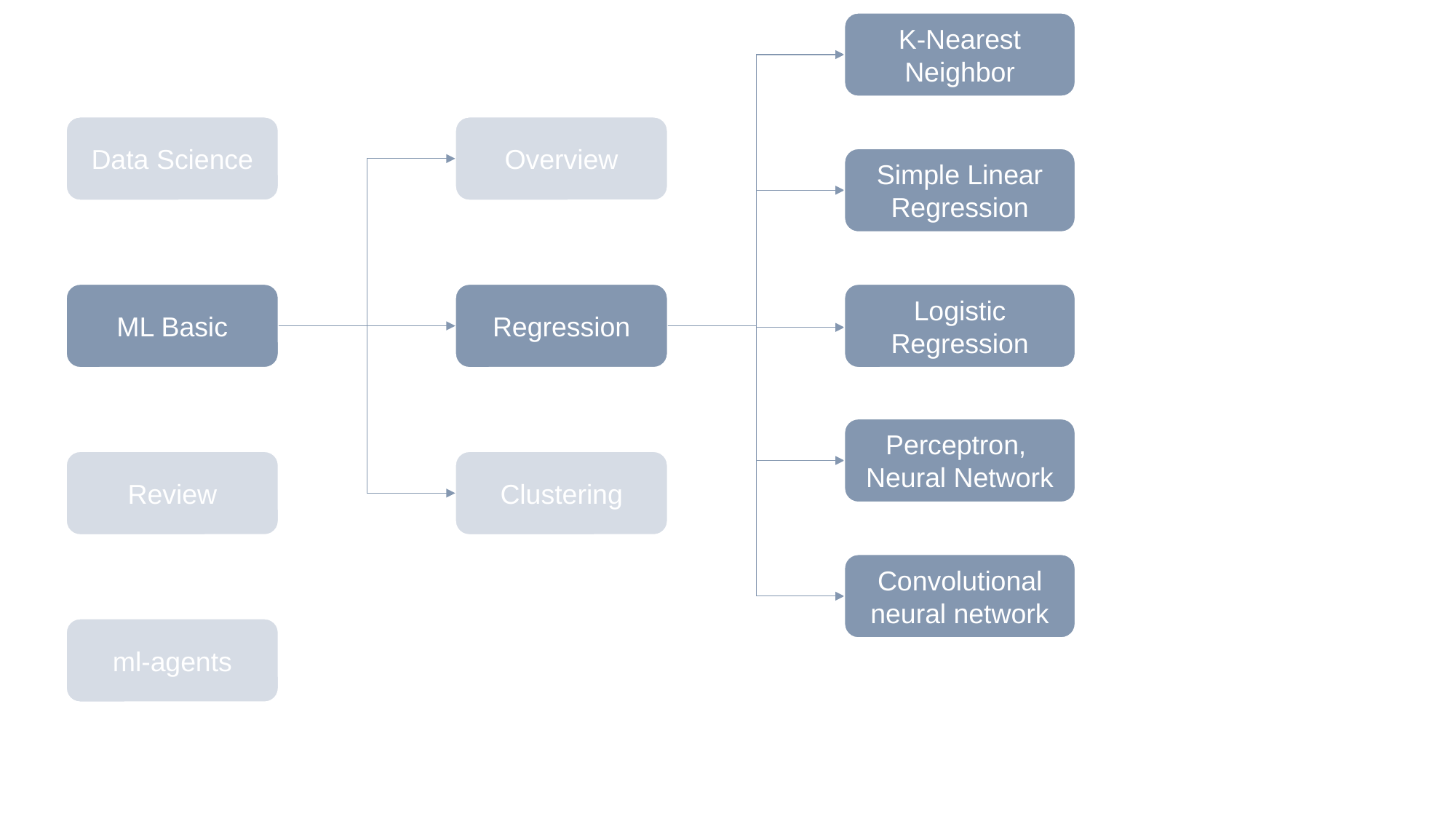

K-Nearest Neighbor
Overview
Data Science
Simple Linear Regression
Regression
Logistic Regression
ML Basic
Perceptron,
Neural Network
Clustering
Review
Convolutional
neural network
ml-agents